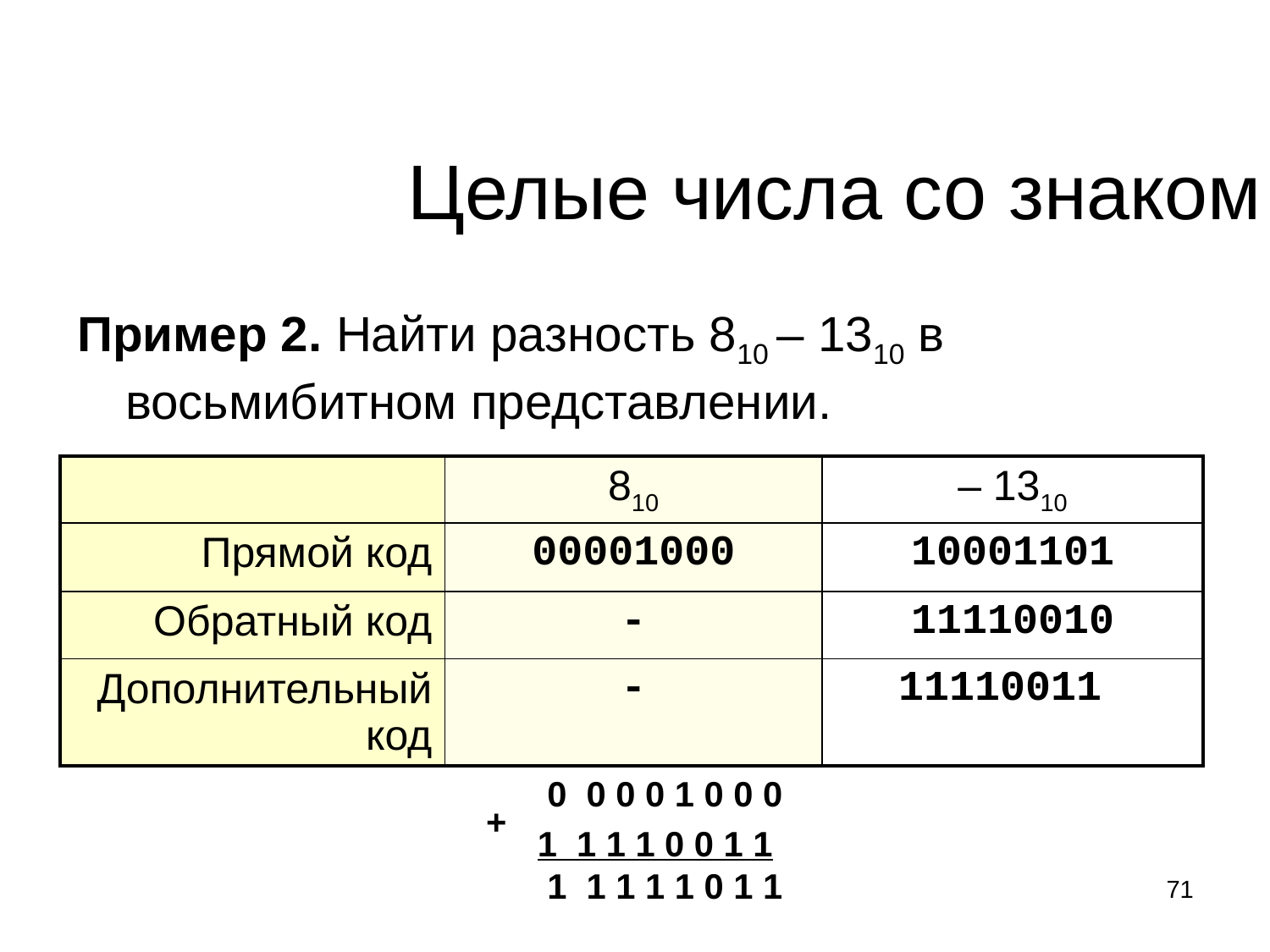

# Целые числа со знаком
Пример 2. Найти разность 810 – 1310 в восьмибитном представлении.
|  | 810 | – 1310 |
| --- | --- | --- |
| Прямой код | 00001000 | 10001101 |
| Обратный код | - | 11110010 |
| Дополнительный код | - | 11110011 |
0  0 0 0 1 0 0 0
1  1 1 1 0 0 1 1
1  1 1 1 1 0 1 1
+
71